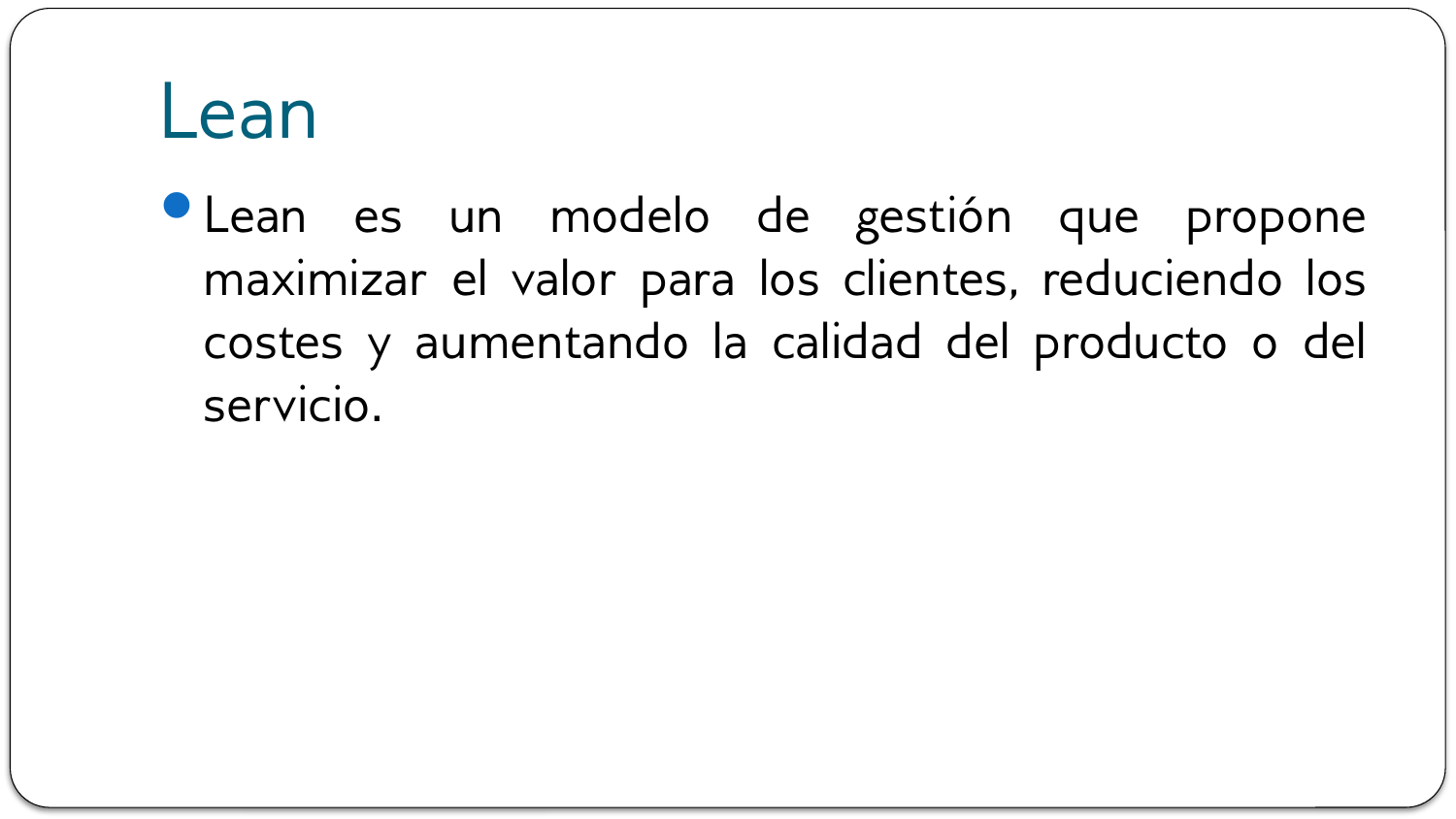

# Lean
Lean es un modelo de gestión que propone maximizar el valor para los clientes, reduciendo los costes y aumentando la calidad del producto o del servicio.